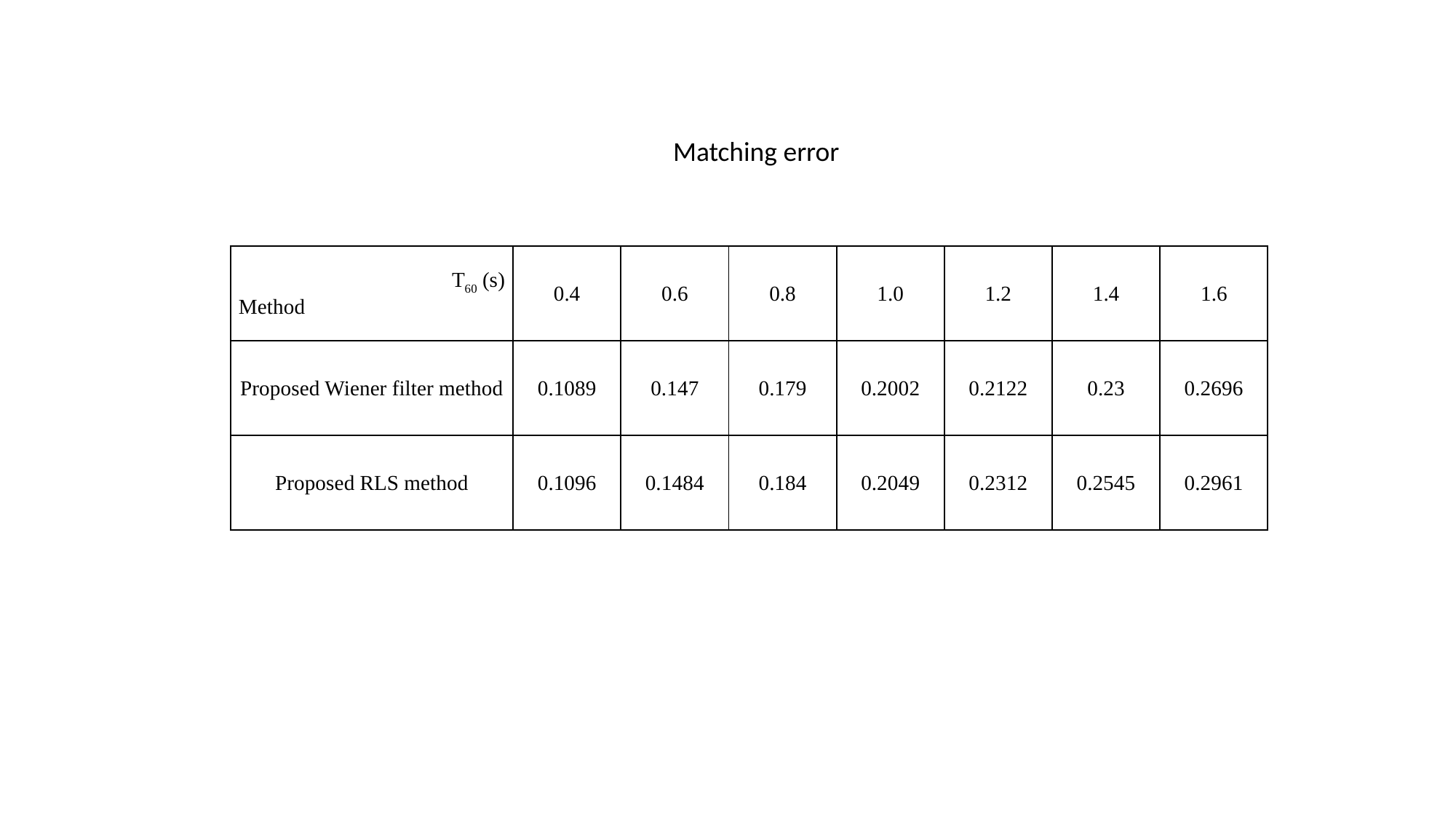

Matching error
| T60 (s) Method | 0.4 | 0.6 | 0.8 | 1.0 | 1.2 | 1.4 | 1.6 |
| --- | --- | --- | --- | --- | --- | --- | --- |
| Proposed Wiener filter method | 0.1089 | 0.147 | 0.179 | 0.2002 | 0.2122 | 0.23 | 0.2696 |
| Proposed RLS method | 0.1096 | 0.1484 | 0.184 | 0.2049 | 0.2312 | 0.2545 | 0.2961 |